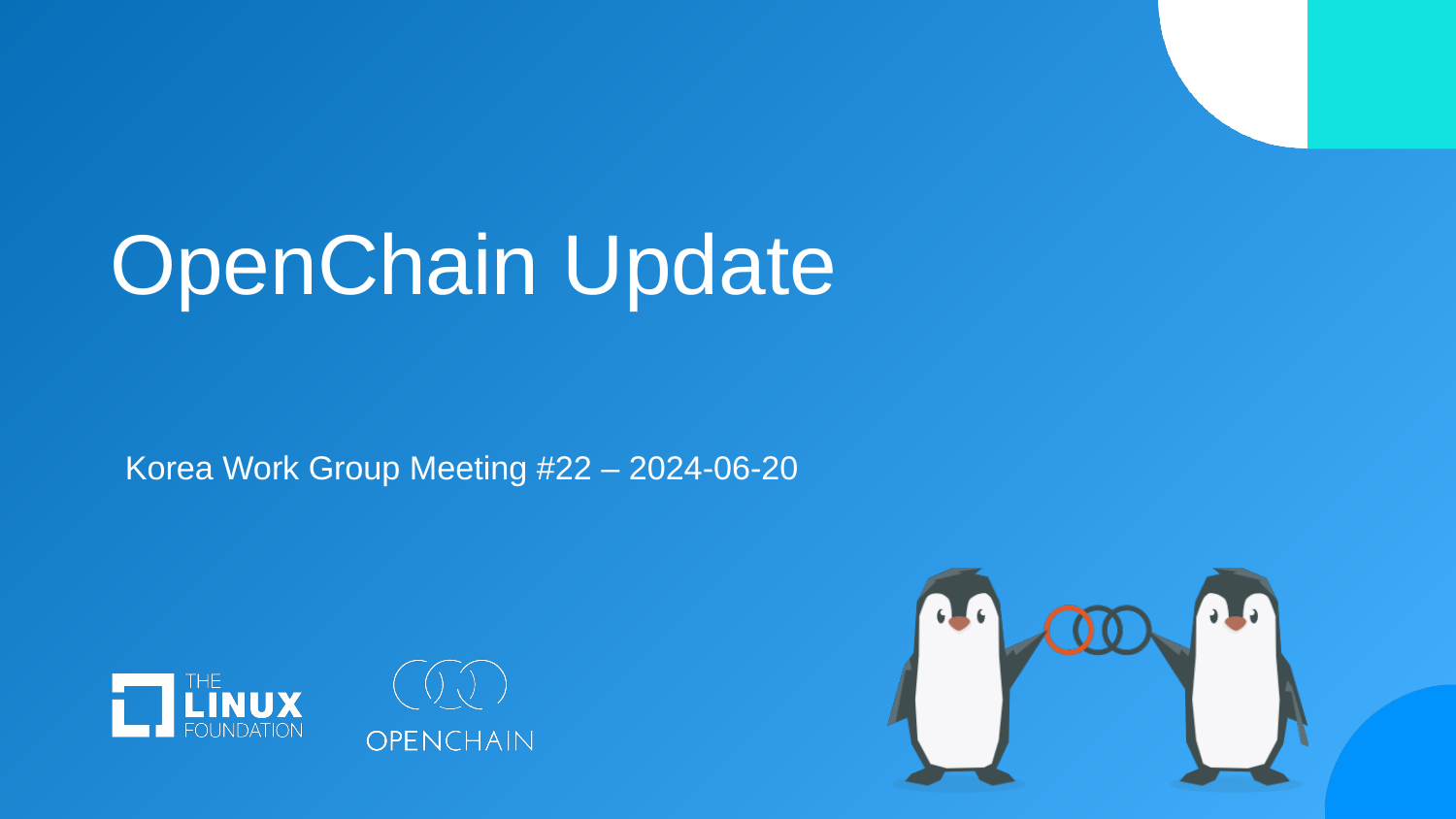

# OpenChain Update
Korea Work Group Meeting #22 – 2024-06-20